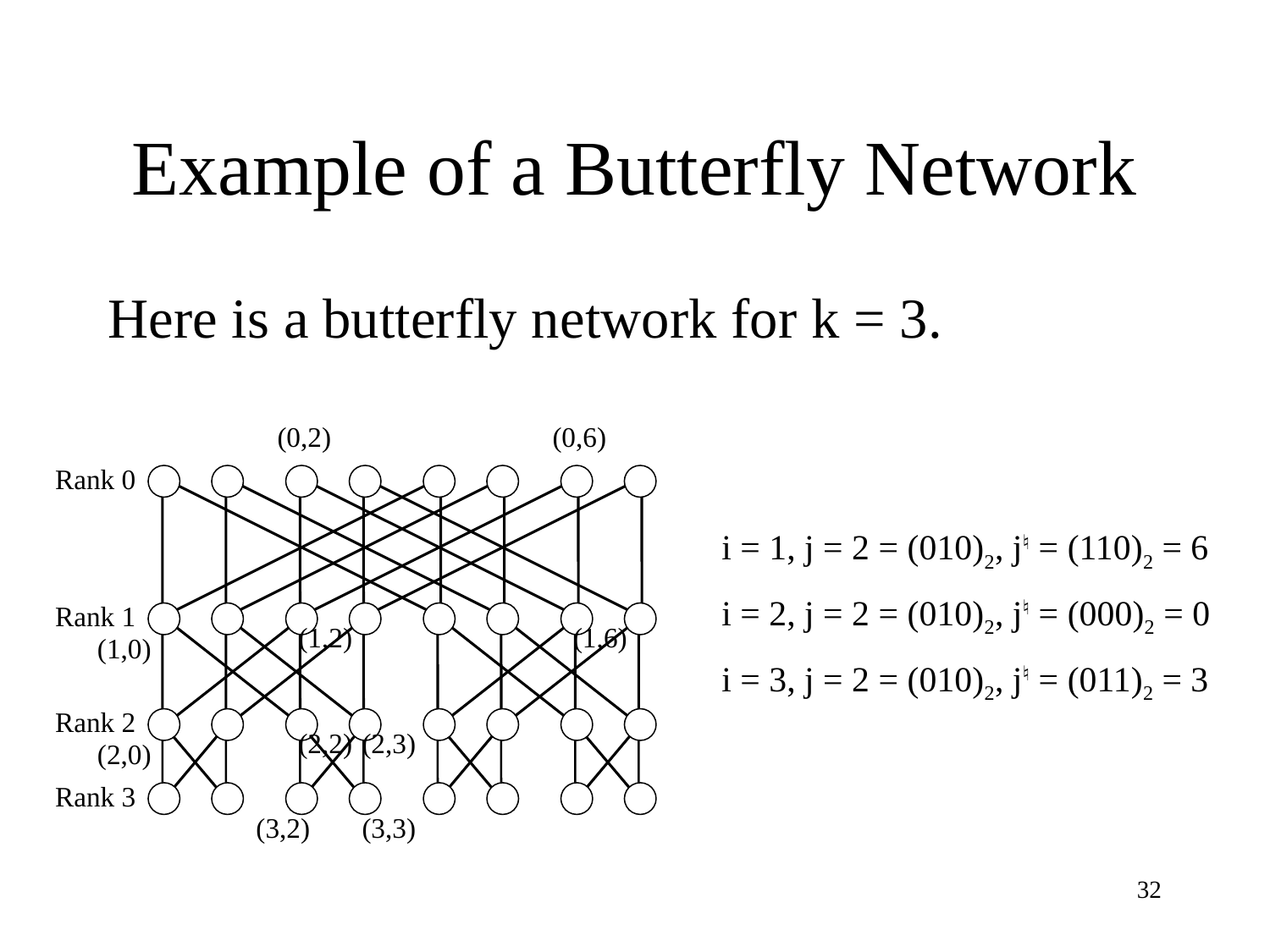

# Example of a Butterfly Network
Here is a butterfly network for k = 3.
(0,2)
(0,6)
Rank 0

i = 1, j = 2 = (010)2, j♮ = (110)2 = 6
i = 2, j = 2 = (010)2, j♮ = (000)2 = 0
i = 3, j = 2 = (010)2, j♮ = (011)2 = 3

Rank 1
(1,2)
(1,6)
(1,0)
Rank 2
(2,2)
(2,3)
(2,0)
Rank 3
(3,2)
(3,3)
32